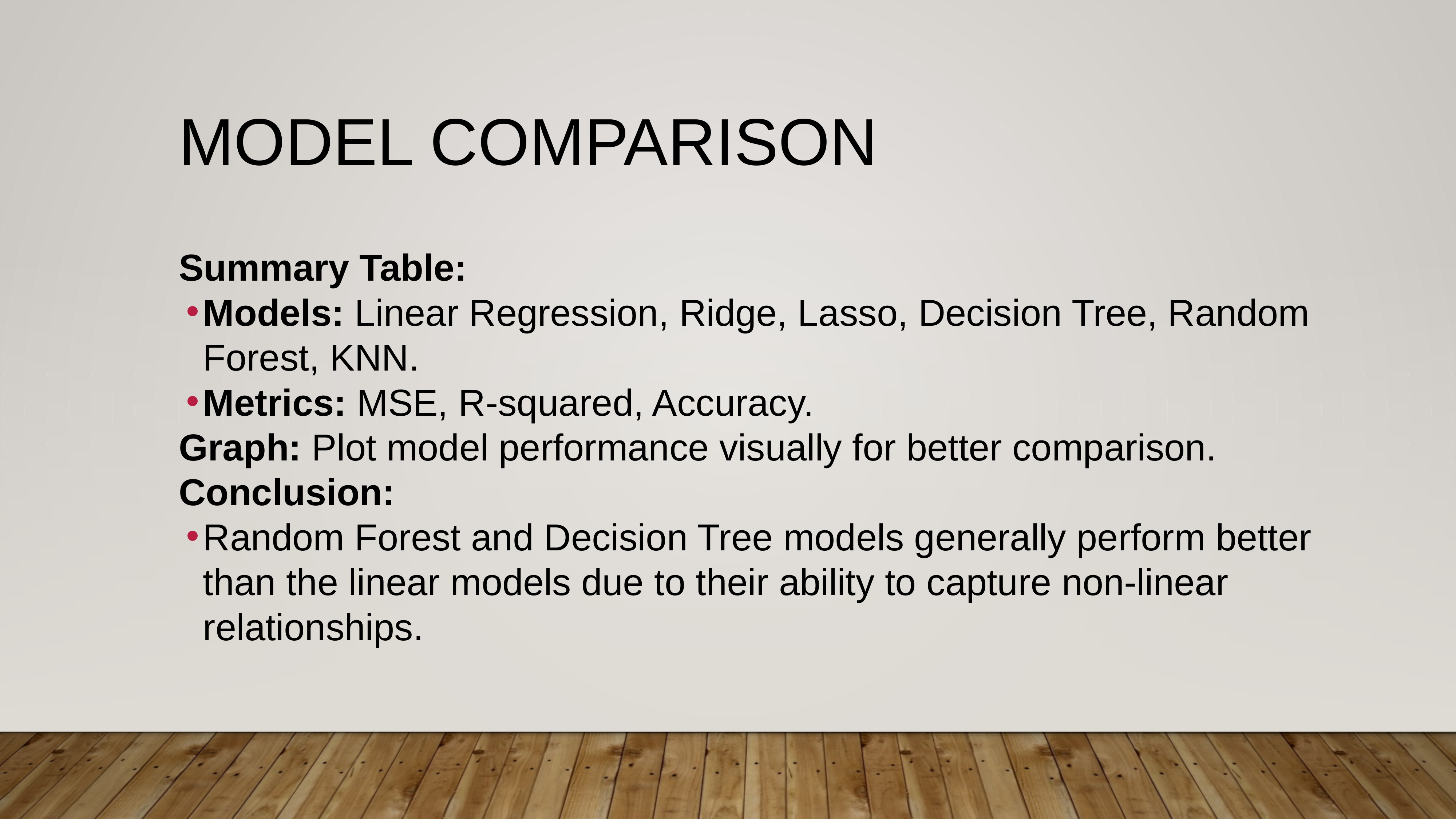

# Model Comparison
Summary Table:
Models: Linear Regression, Ridge, Lasso, Decision Tree, Random Forest, KNN.
Metrics: MSE, R-squared, Accuracy.
Graph: Plot model performance visually for better comparison.
Conclusion:
Random Forest and Decision Tree models generally perform better than the linear models due to their ability to capture non-linear relationships.